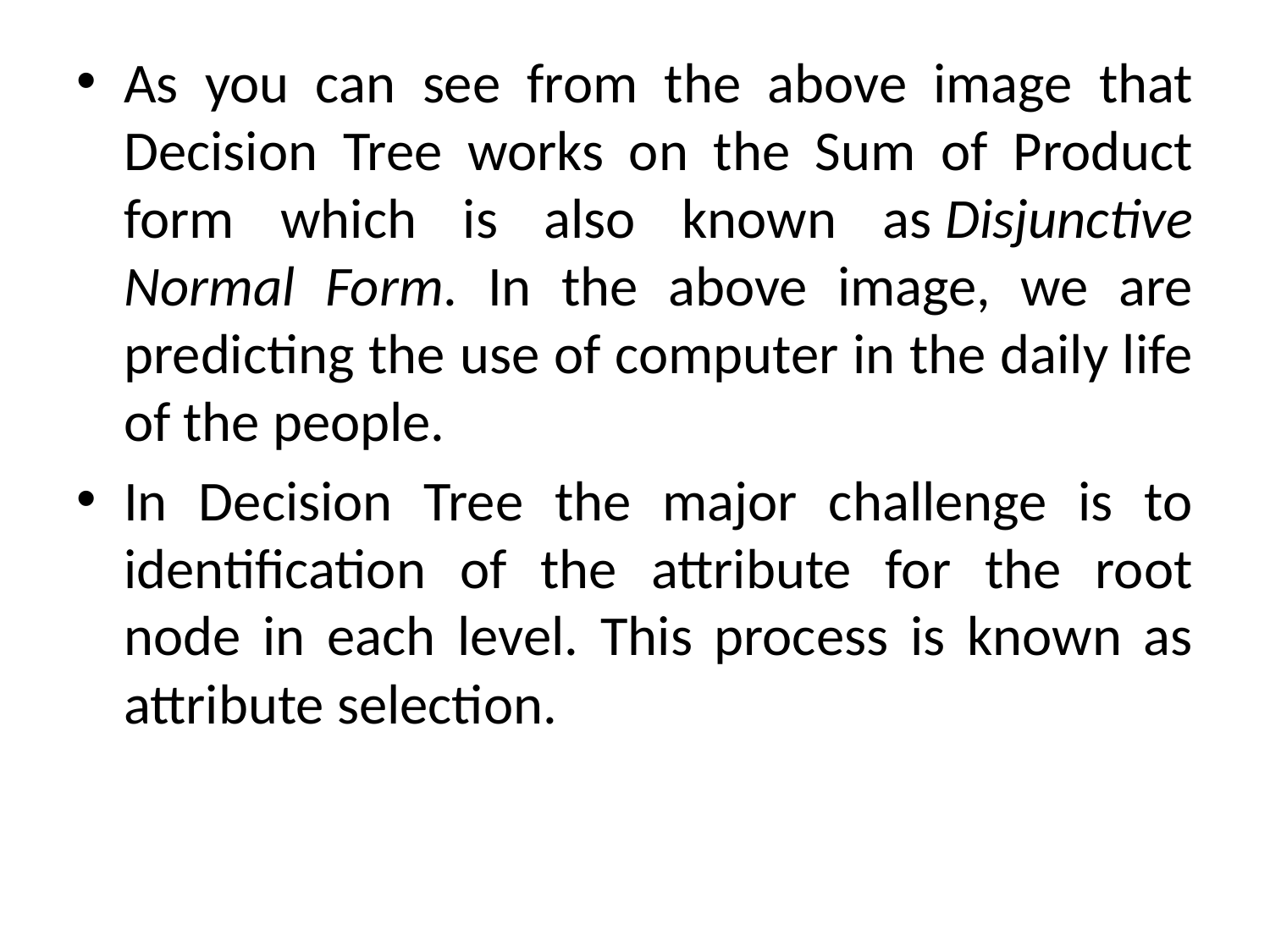

As you can see from the above image that Decision Tree works on the Sum of Product form which is also known as Disjunctive Normal Form. In the above image, we are predicting the use of computer in the daily life of the people.
In Decision Tree the major challenge is to identification of the attribute for the root node in each level. This process is known as attribute selection.